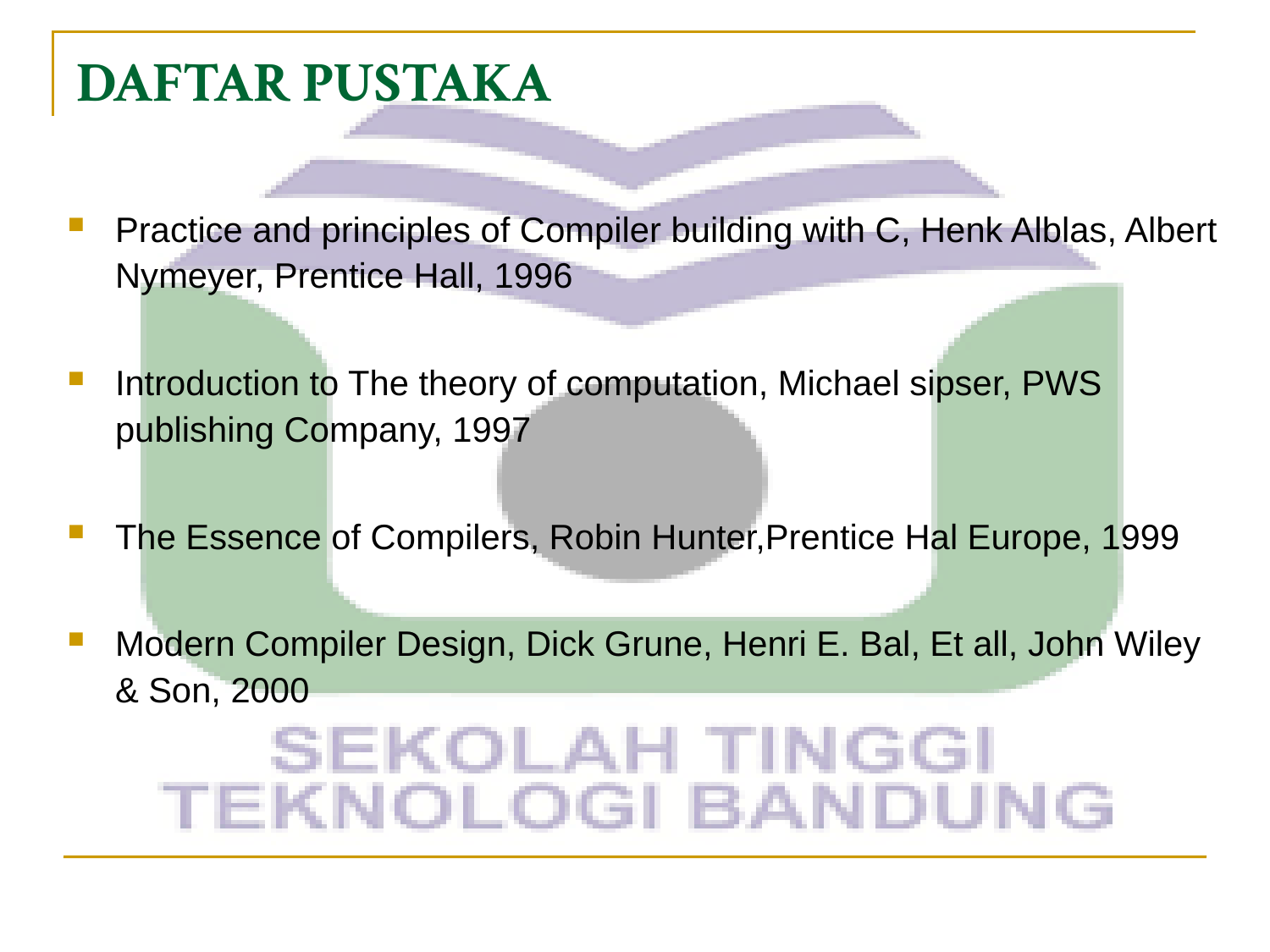

# DAFTAR PUSTAKA
Practice and principles of Compiler building with C, Henk Alblas, Albert Nymeyer, Prentice Hall, 1996

Introduction to The theory of computation, Michael sipser, PWS publishing Company, 1997

The Essence of Compilers, Robin Hunter,Prentice Hal Europe, 1999

Modern Compiler Design, Dick Grune, Henri E. Bal, Et all, John Wiley & Son, 2000